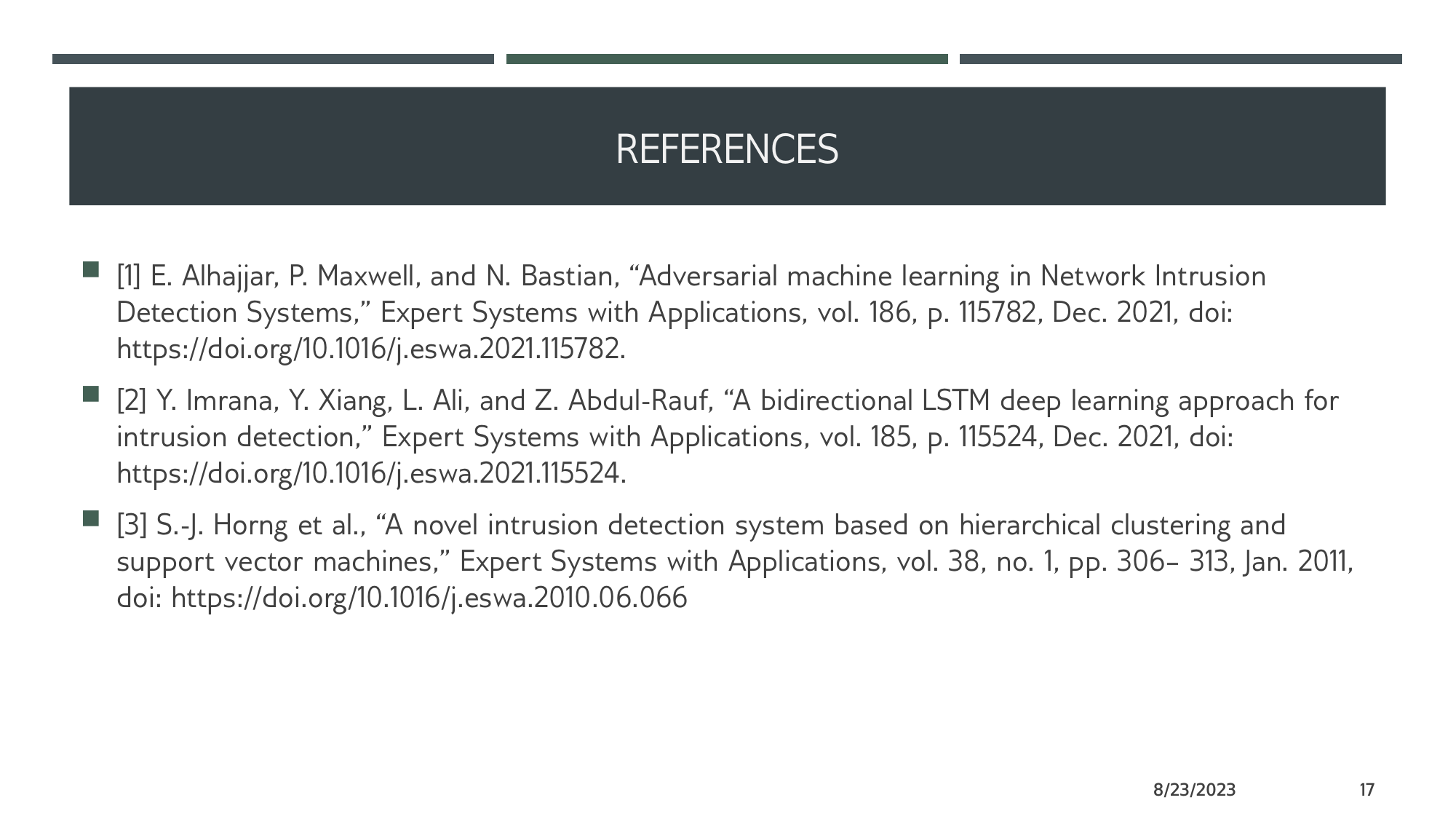

# references
[1] E. Alhajjar, P. Maxwell, and N. Bastian, “Adversarial machine learning in Network Intrusion Detection Systems,” Expert Systems with Applications, vol. 186, p. 115782, Dec. 2021, doi: https://doi.org/10.1016/j.eswa.2021.115782.
‌[2] Y. Imrana, Y. Xiang, L. Ali, and Z. Abdul-Rauf, “A bidirectional LSTM deep learning approach for intrusion detection,” Expert Systems with Applications, vol. 185, p. 115524, Dec. 2021, doi: https://doi.org/10.1016/j.eswa.2021.115524.
‌[3] S.-J. Horng et al., “A novel intrusion detection system based on hierarchical clustering and support vector machines,” Expert Systems with Applications, vol. 38, no. 1, pp. 306– 313, Jan. 2011, doi: https://doi.org/10.1016/j.eswa.2010.06.066
8/23/2023
17